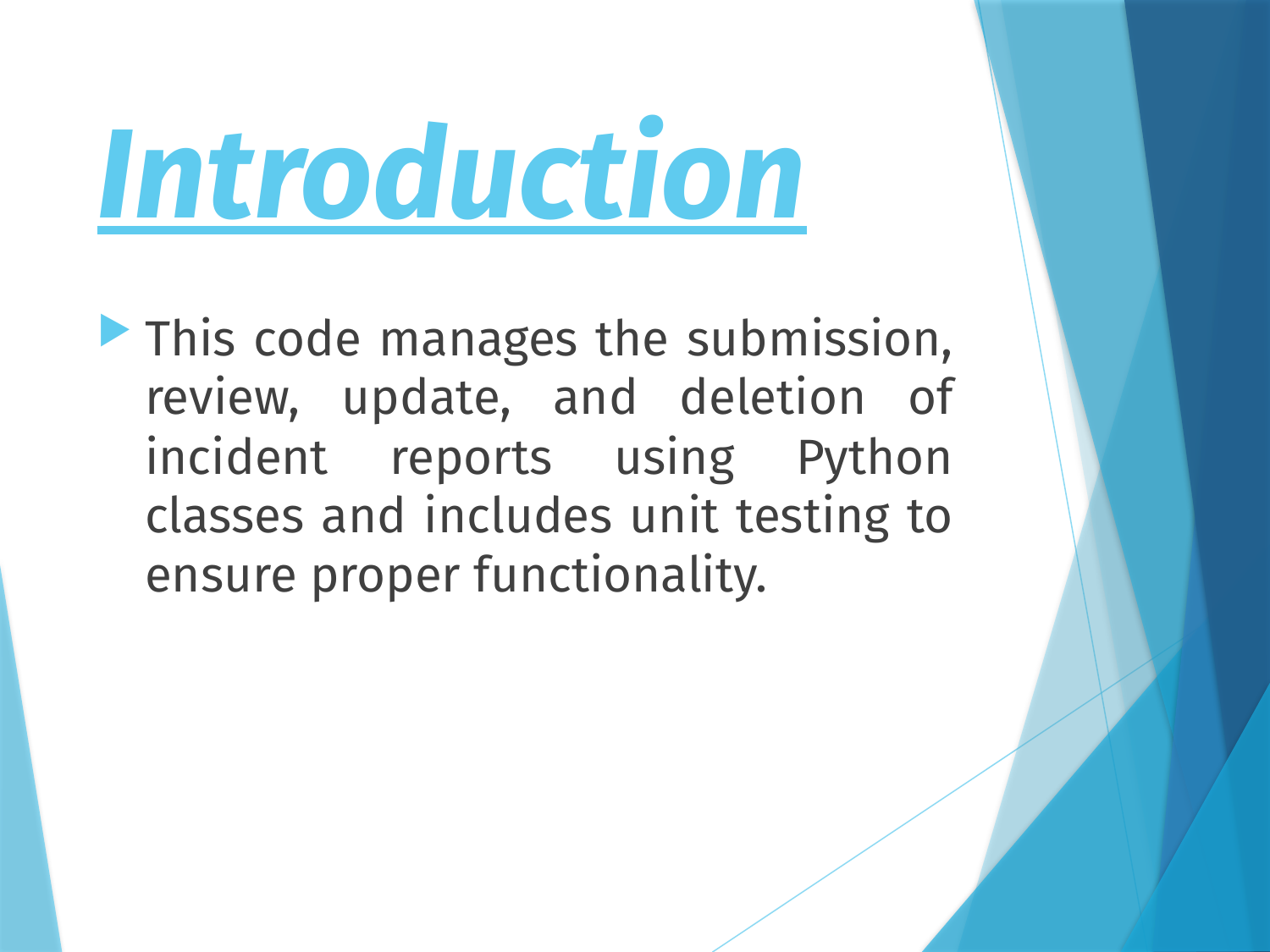

# Introduction
This code manages the submission, review, update, and deletion of incident reports using Python classes and includes unit testing to ensure proper functionality.